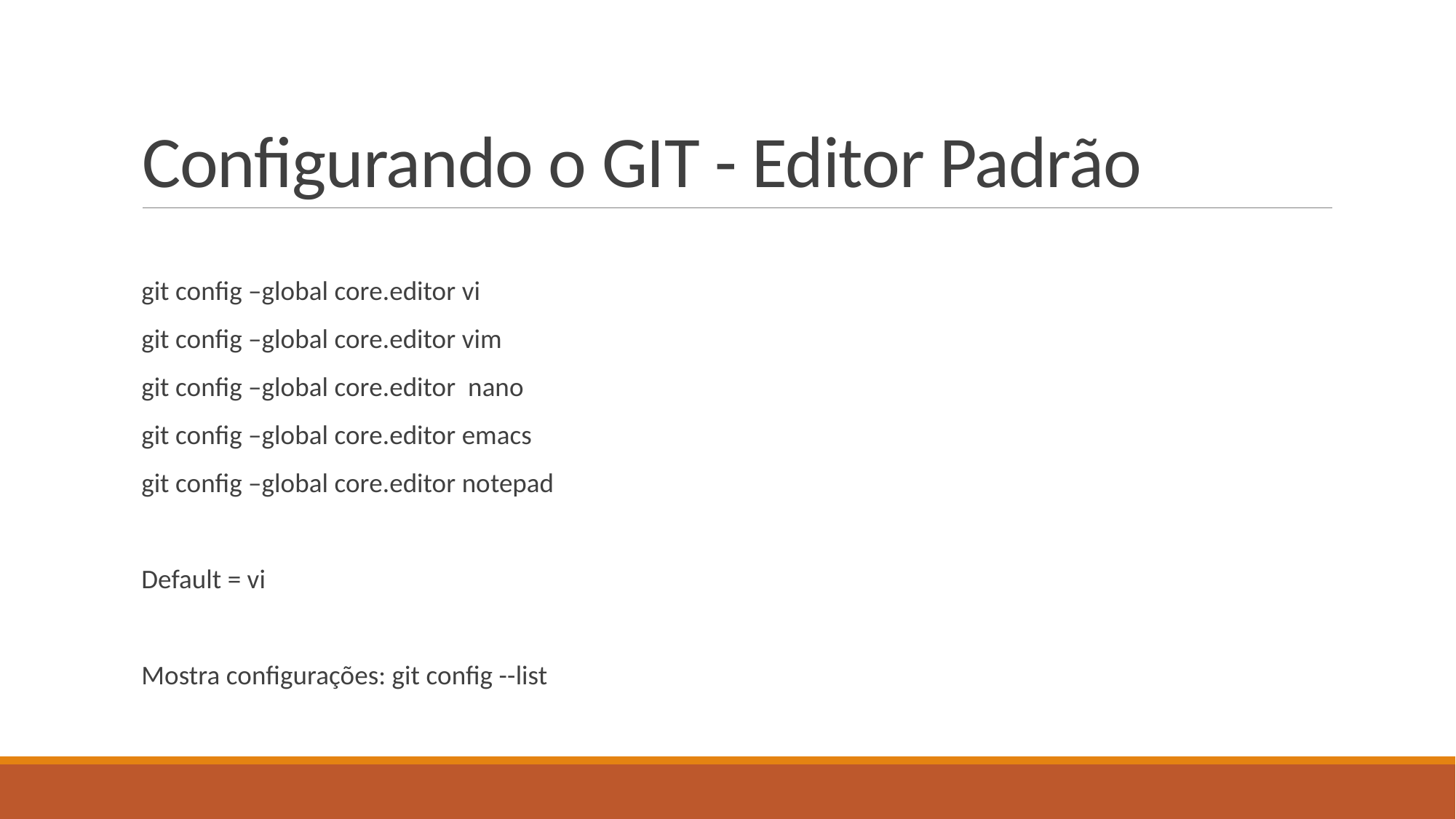

# Configurando o GIT - Editor Padrão

git config –global core.editor vi
git config –global core.editor vim
git config –global core.editor  nano
git config –global core.editor emacs
git config –global core.editor notepad

Default = vi

Mostra configurações: git config --list